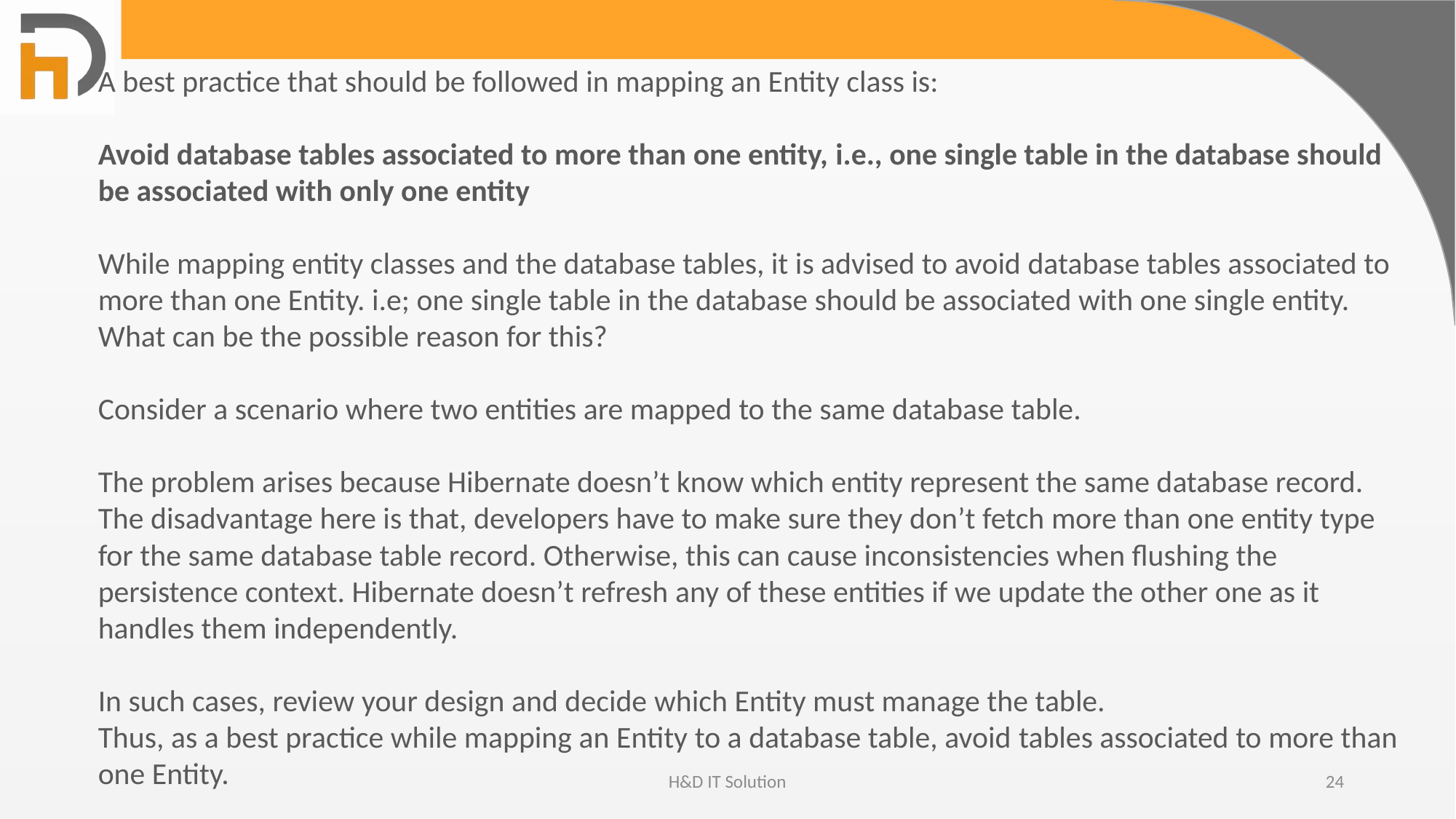

A best practice that should be followed in mapping an Entity class is:

Avoid database tables associated to more than one entity, i.e., one single table in the database should be associated with only one entity

While mapping entity classes and the database tables, it is advised to avoid database tables associated to more than one Entity. i.e; one single table in the database should be associated with one single entity.
What can be the possible reason for this?

Consider a scenario where two entities are mapped to the same database table.

The problem arises because Hibernate doesn’t know which entity represent the same database record. The disadvantage here is that, developers have to make sure they don’t fetch more than one entity type for the same database table record. Otherwise, this can cause inconsistencies when flushing the persistence context. Hibernate doesn’t refresh any of these entities if we update the other one as it handles them independently.

In such cases, review your design and decide which Entity must manage the table.
Thus, as a best practice while mapping an Entity to a database table, avoid tables associated to more than one Entity.
H&D IT Solution
24